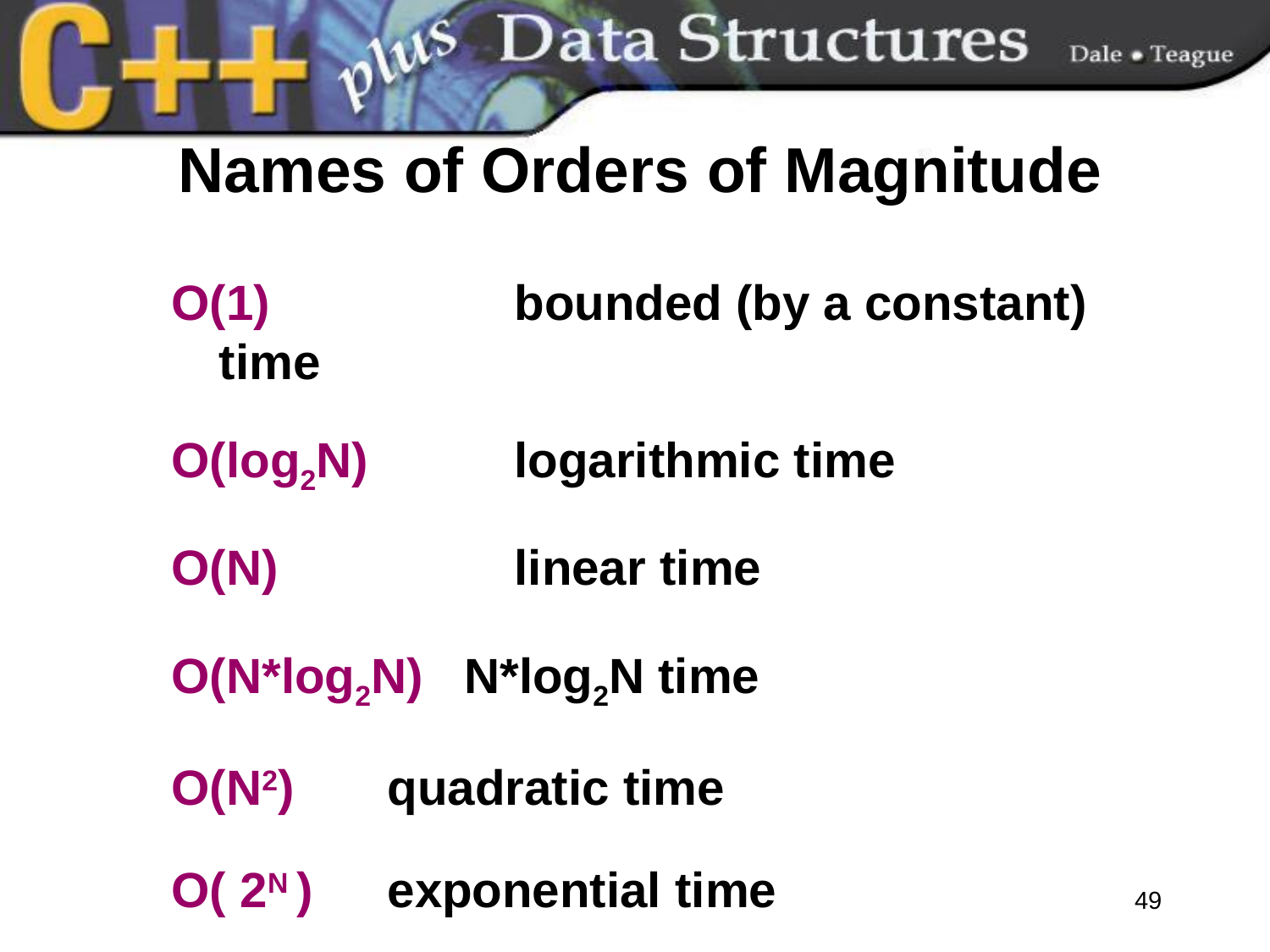

# Names of Orders of Magnitude
O(1) 		   bounded (by a constant) time
O(log2N) 	   logarithmic time
O(N) 		   linear time
O(N*log2N)   N*log2N time

O(N2) 	   quadratic time

O( 2N ) 	   exponential time
49